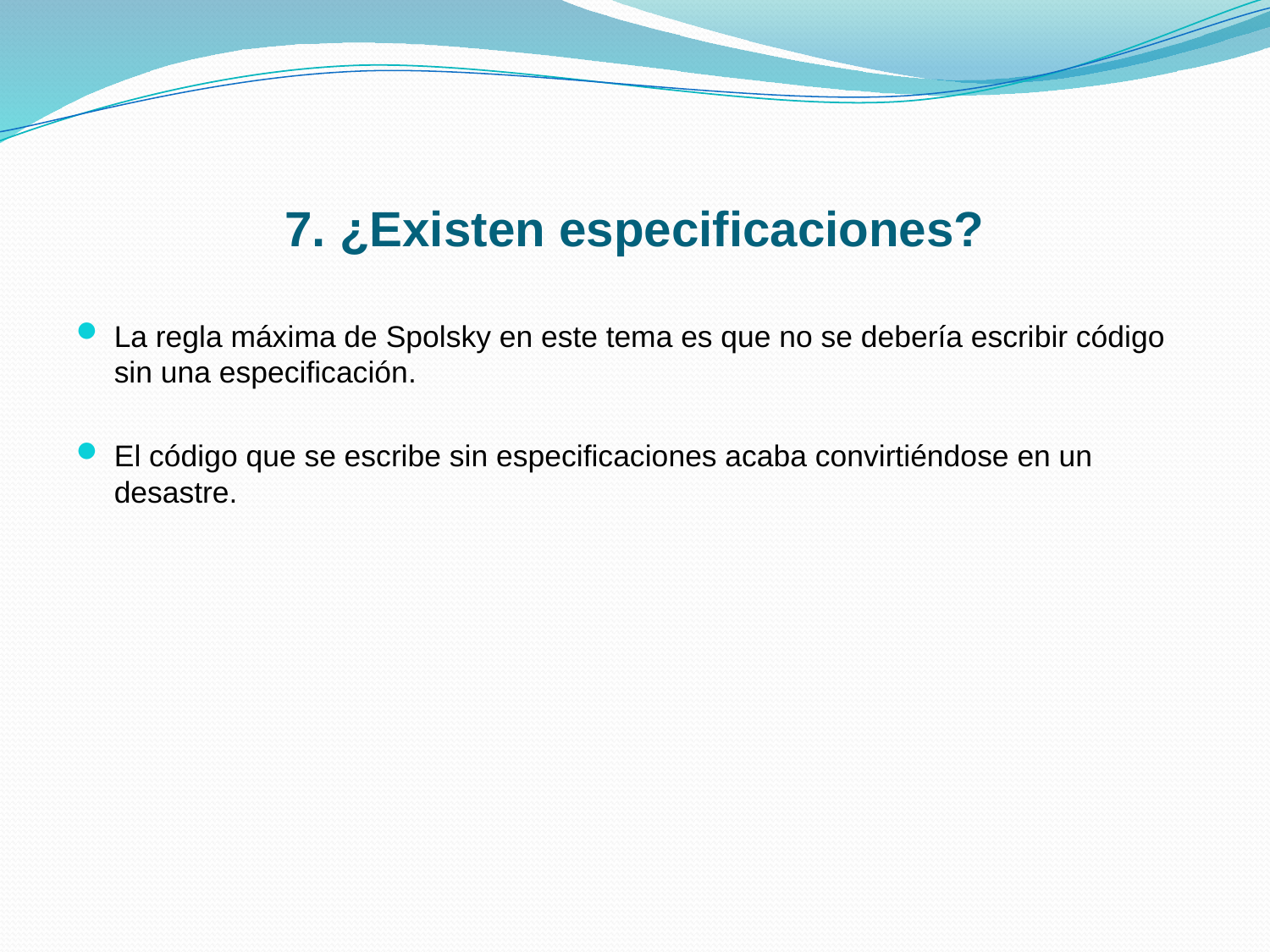

# 7. ¿Existen especificaciones?

La regla máxima de Spolsky en este tema es que no se debería escribir código sin una especificación.

El código que se escribe sin especificaciones acaba convirtiéndose en un desastre.